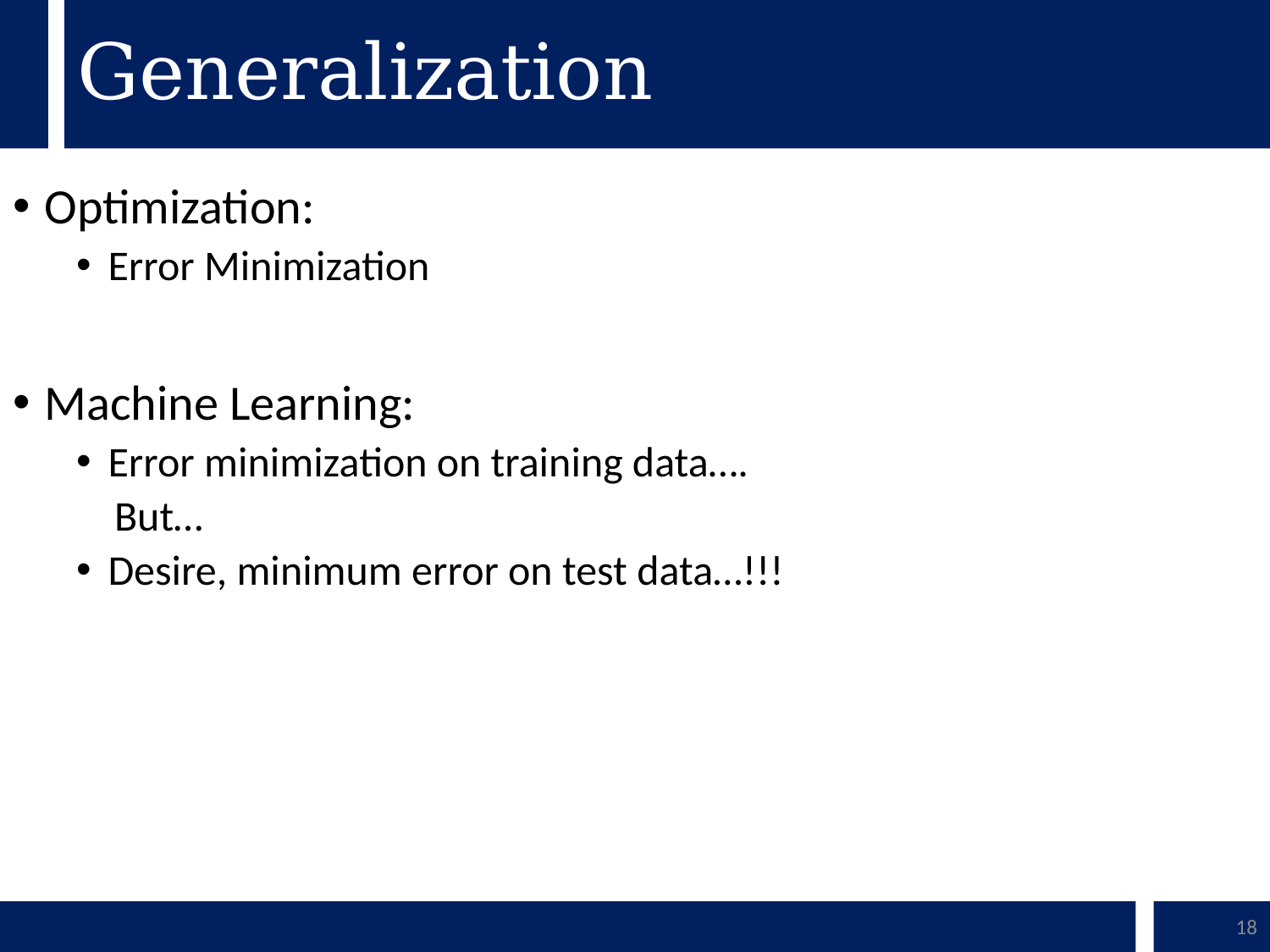

# Generalization
Optimization:
Error Minimization

Machine Learning:
Error minimization on training data….
    But…
Desire, minimum error on test data…!!!

18